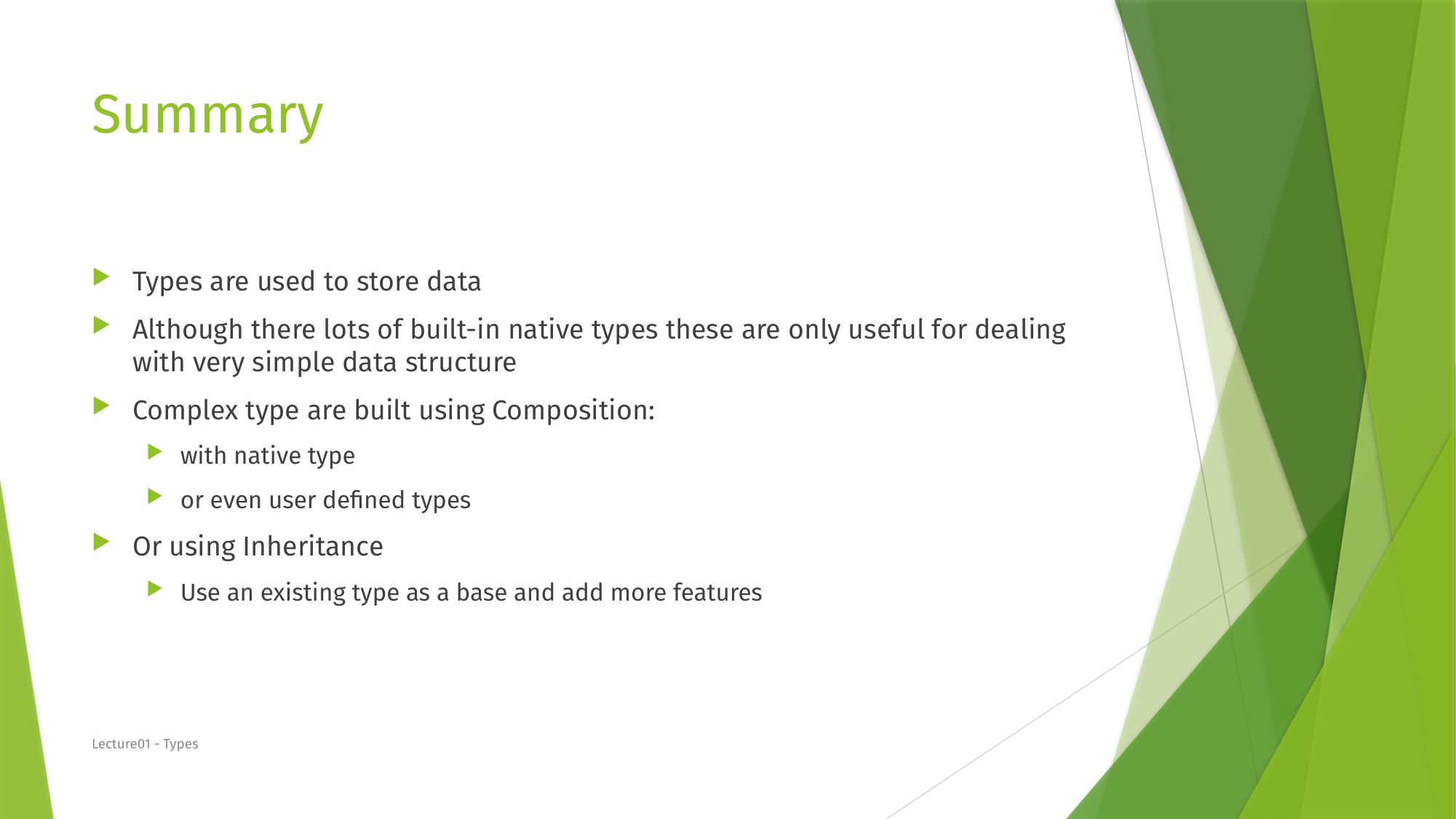

# Summary
Types are used to store data
Although there lots of built-in native types these are only useful for dealing with very simple data structure
Complex type are built using Composition:
with native type
or even user defined types
Or using Inheritance
Use an existing type as a base and add more features

Lecture01 - Types